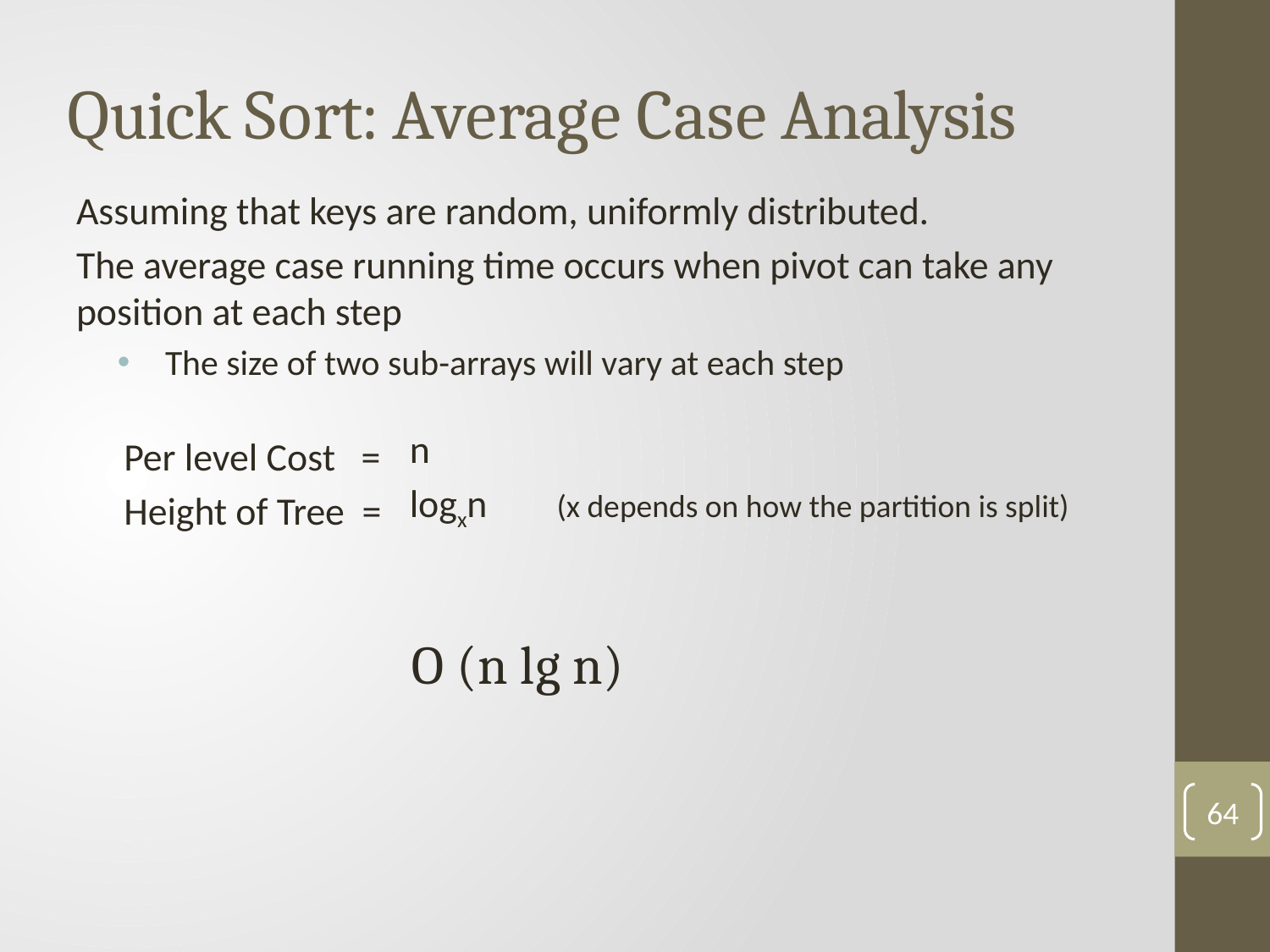

# Quick Sort: Average Case Analysis
Assuming that keys are random, uniformly distributed.
The average case running time occurs when pivot can take any position at each step
The size of two sub-arrays will vary at each step
n
logxn        (x depends on how the partition is split)

Per level Cost   =
Height of Tree  =
O (n lg n)
64